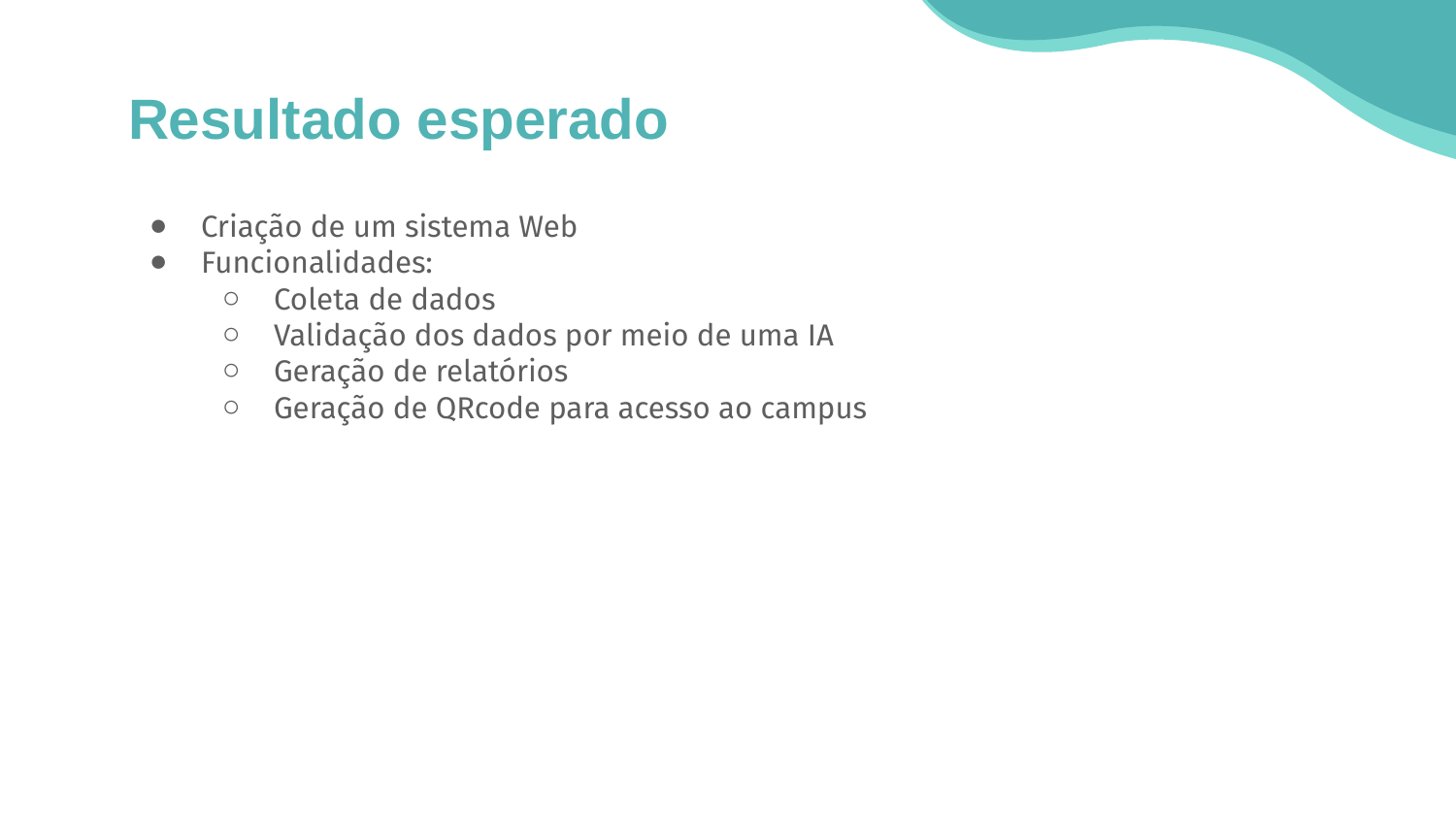

# Resultado esperado
Criação de um sistema Web
Funcionalidades:
Coleta de dados
Validação dos dados por meio de uma IA
Geração de relatórios
Geração de QRcode para acesso ao campus